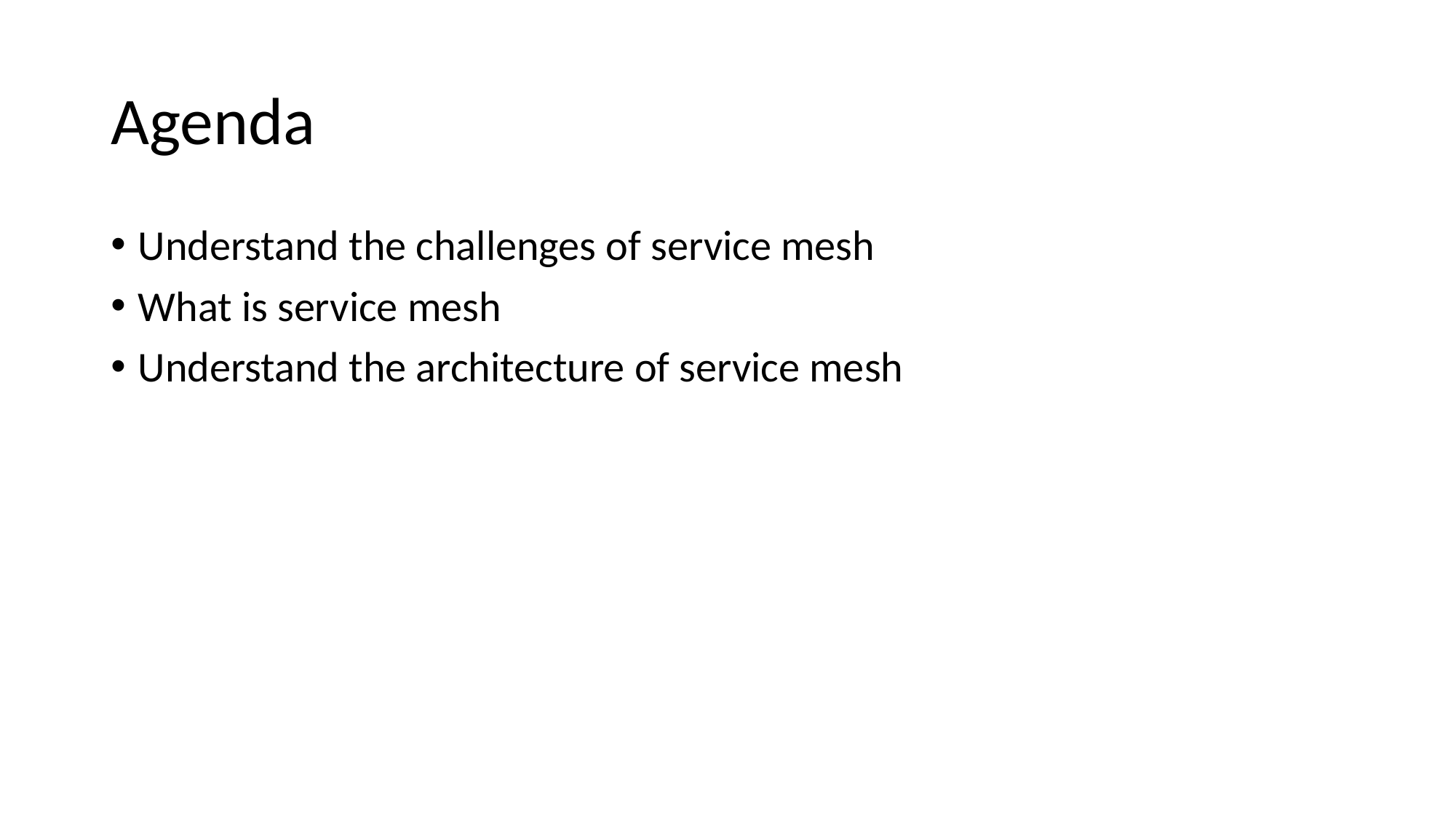

# Agenda
Understand the challenges of service mesh
What is service mesh
Understand the architecture of service mesh